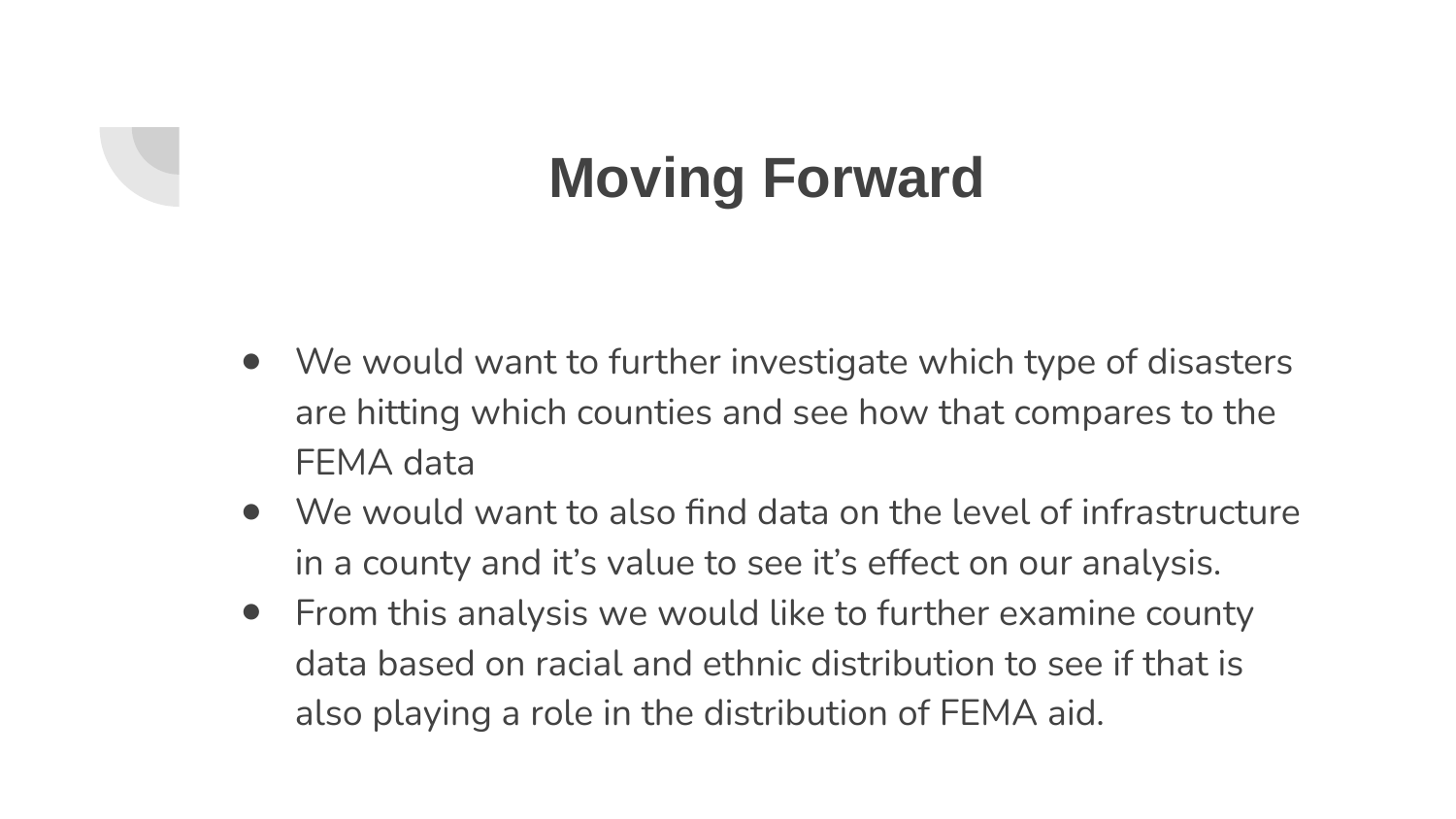

# Moving Forward
We would want to further investigate which type of disasters are hitting which counties and see how that compares to the FEMA data
We would want to also find data on the level of infrastructure in a county and it’s value to see it’s effect on our analysis.
From this analysis we would like to further examine county data based on racial and ethnic distribution to see if that is also playing a role in the distribution of FEMA aid.